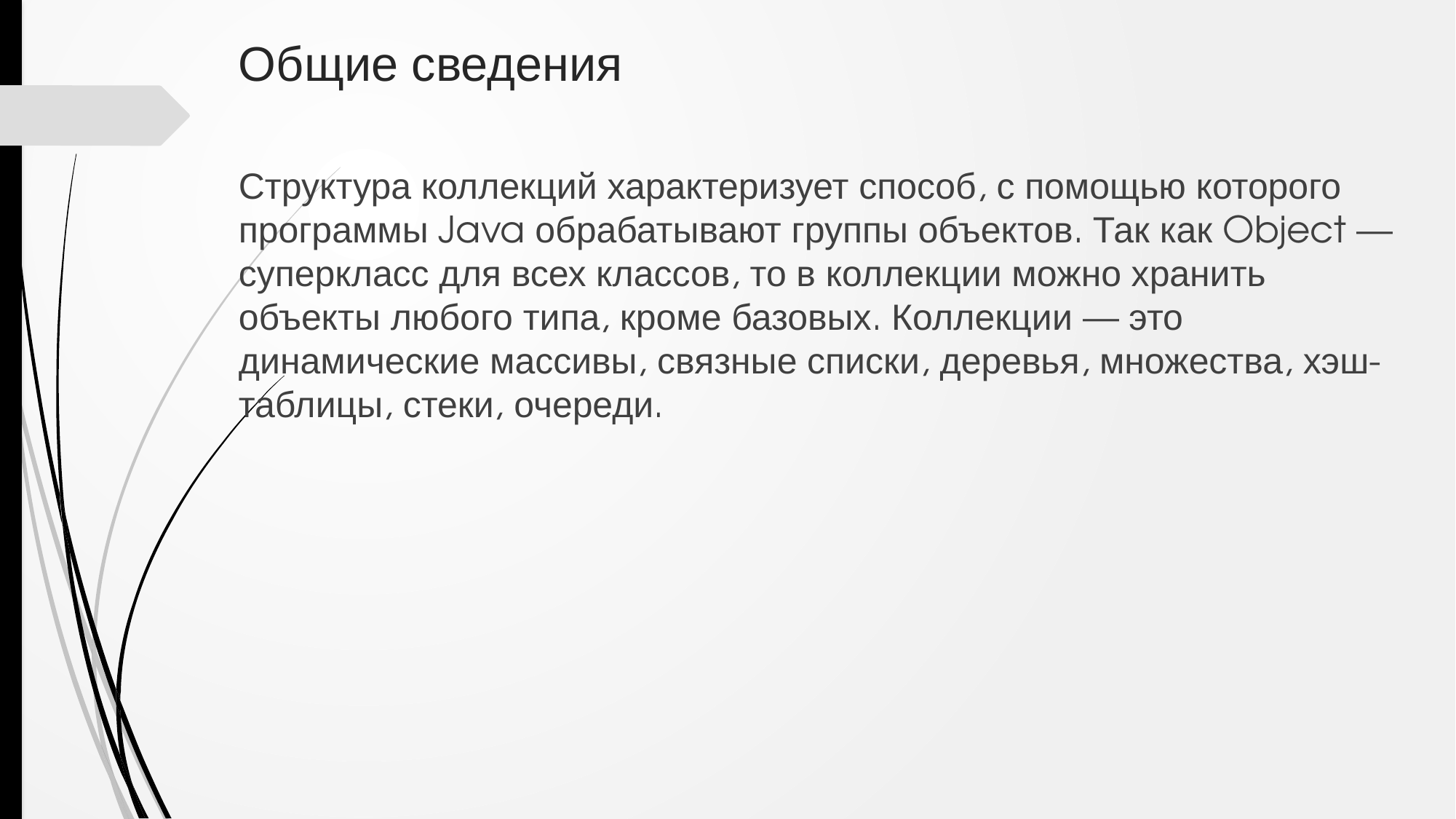

# Общие сведения
Структура коллекций характеризует способ, с помощью которого программы Java обрабатывают группы объектов. Так как Object — суперкласс для всех классов, то в коллекции можно хранить объекты любого типа, кроме базовых. Коллекции — это динамические массивы, связные списки, деревья, множества, хэш-таблицы, стеки, очереди.